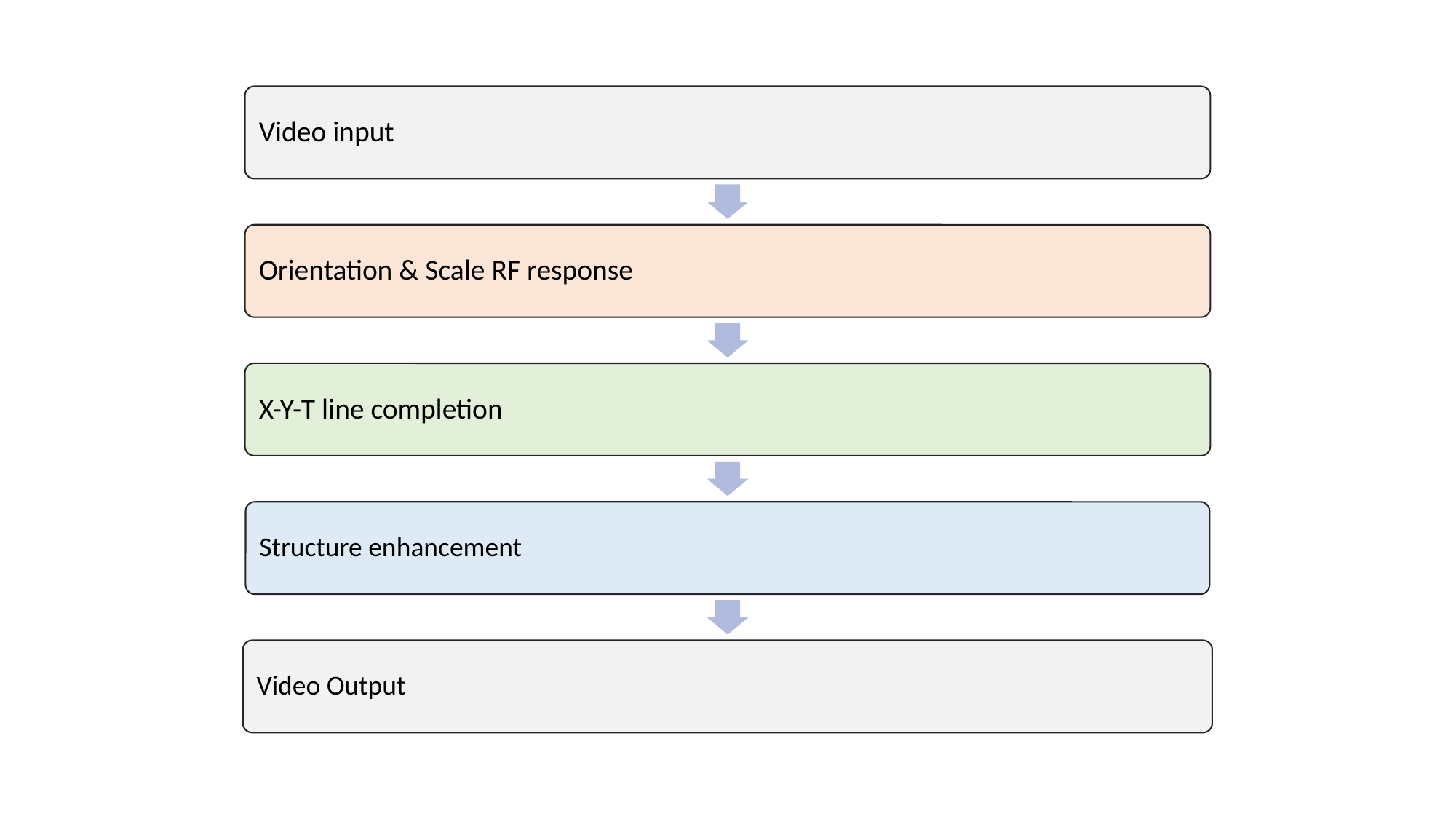

Video input

Orientation & Scale RF response

X-Y-T line completion

Structure enhancement

Video Output